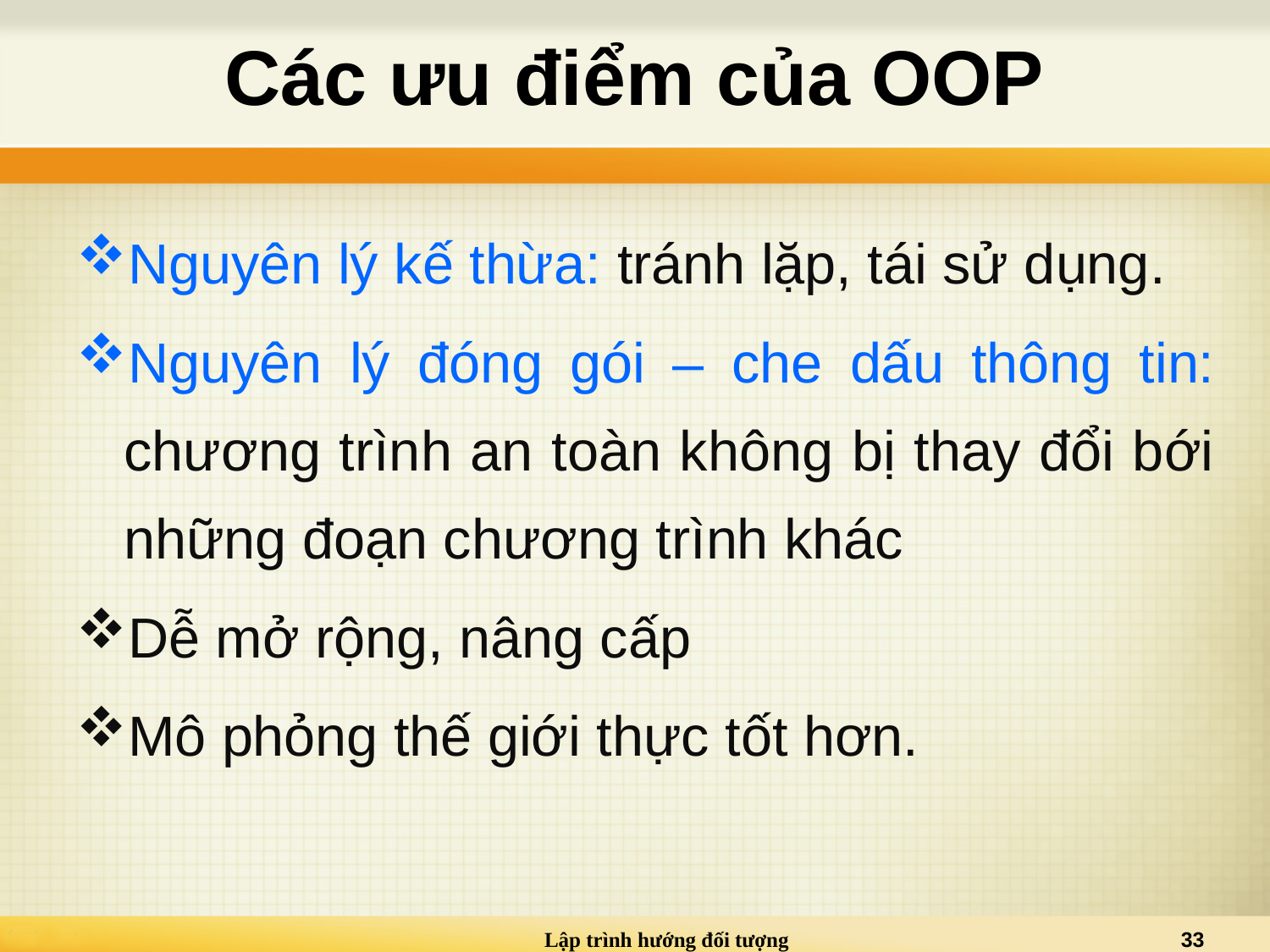

# Các ưu điểm của OOP
Nguyên lý kế thừa: tránh lặp, tái sử dụng.
Nguyên lý đóng gói – che dấu thông tin: chương trình an toàn không bị thay đổi bới những đoạn chương trình khác
Dễ mở rộng, nâng cấp
Mô phỏng thế giới thực tốt hơn.
Lập trình hướng đối tượng
33